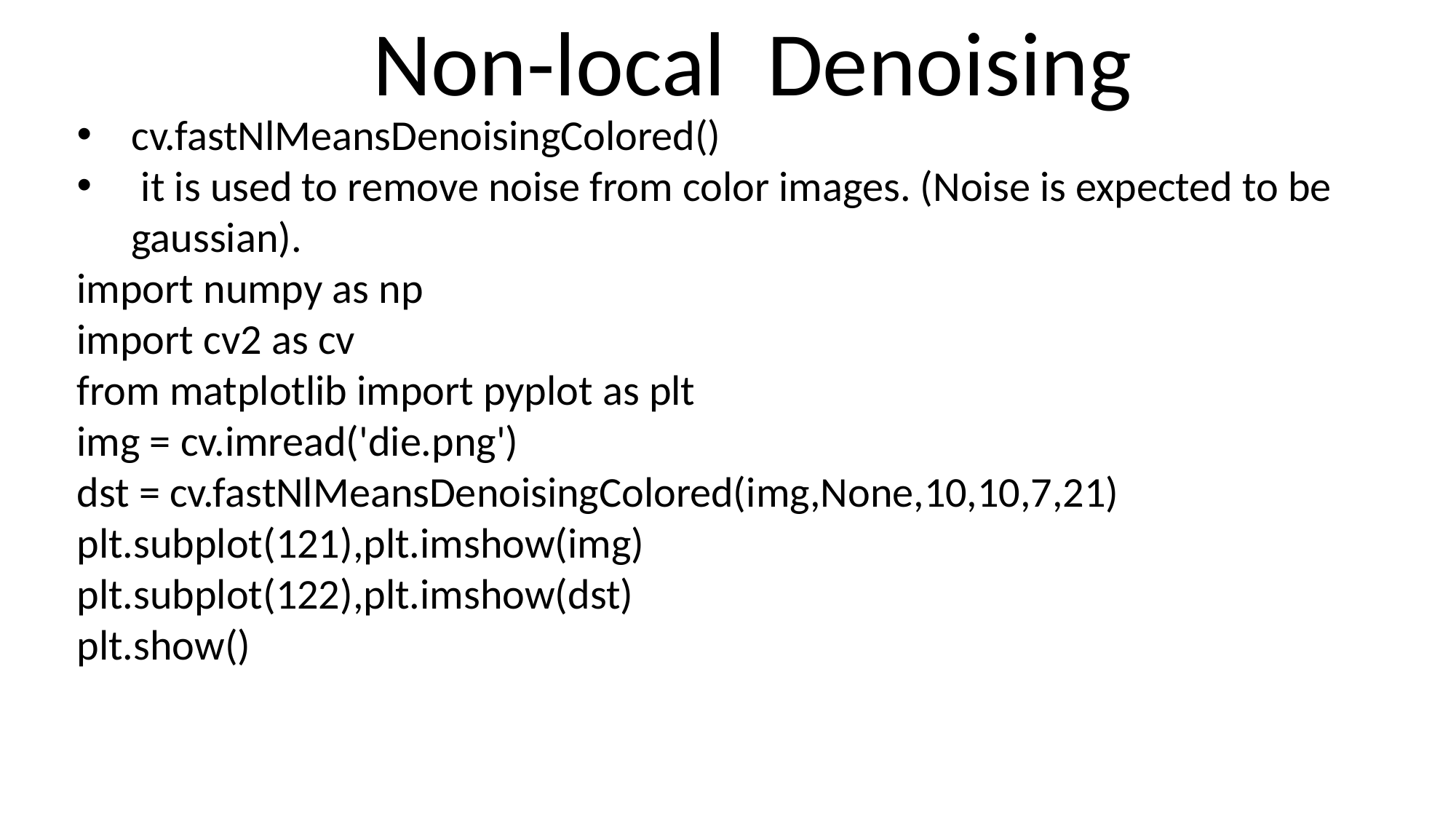

# Non-local  Denoising

cv.fastNlMeansDenoisingColored()
 it is used to remove noise from color images. (Noise is expected to be gaussian).
import numpy as np
import cv2 as cv
from matplotlib import pyplot as plt
img = cv.imread('die.png')
dst = cv.fastNlMeansDenoisingColored(img,None,10,10,7,21)
plt.subplot(121),plt.imshow(img)
plt.subplot(122),plt.imshow(dst)
plt.show()